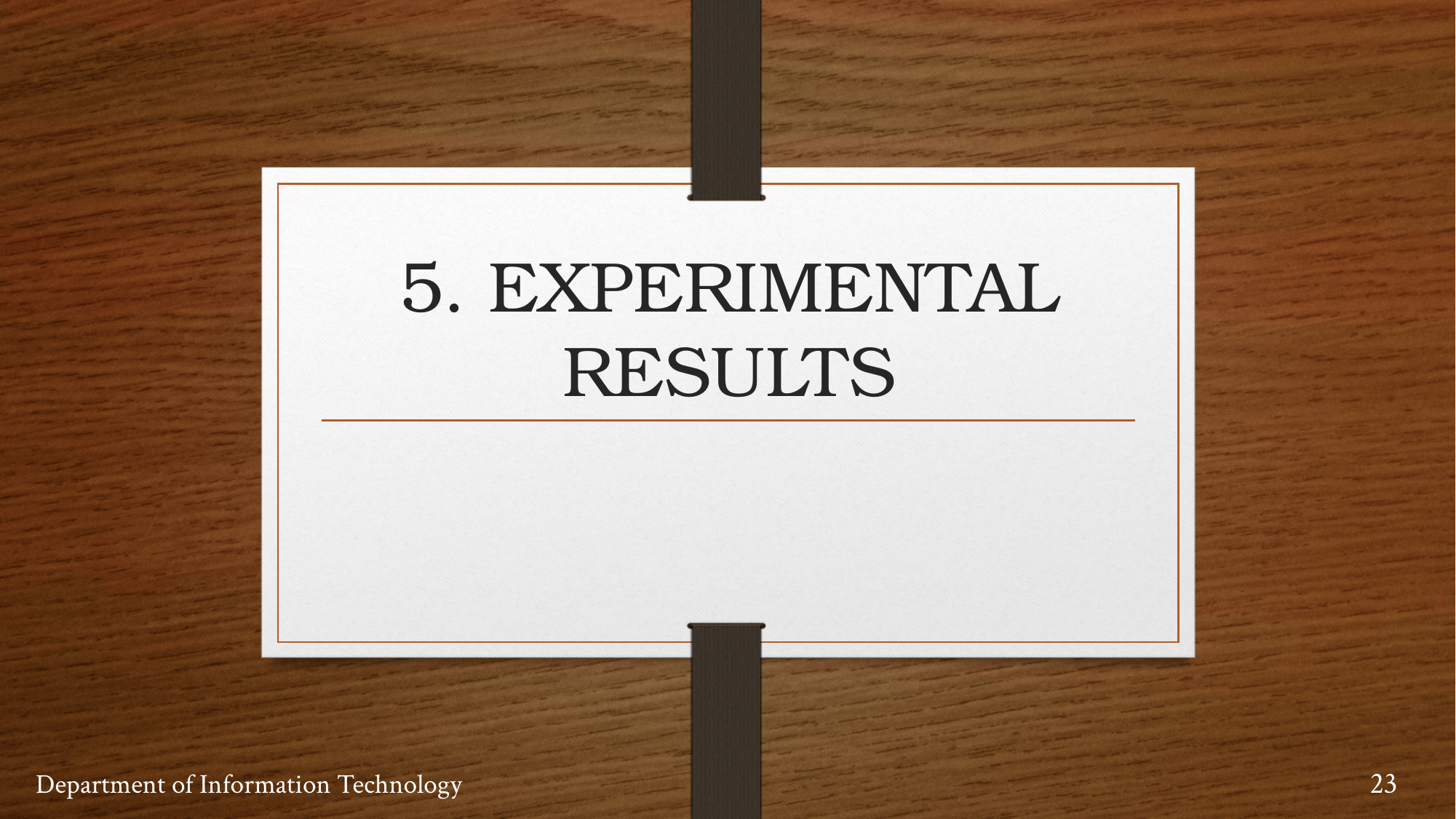

# 5. EXPERIMENTAL RESULTS
Department of Information Technology
23